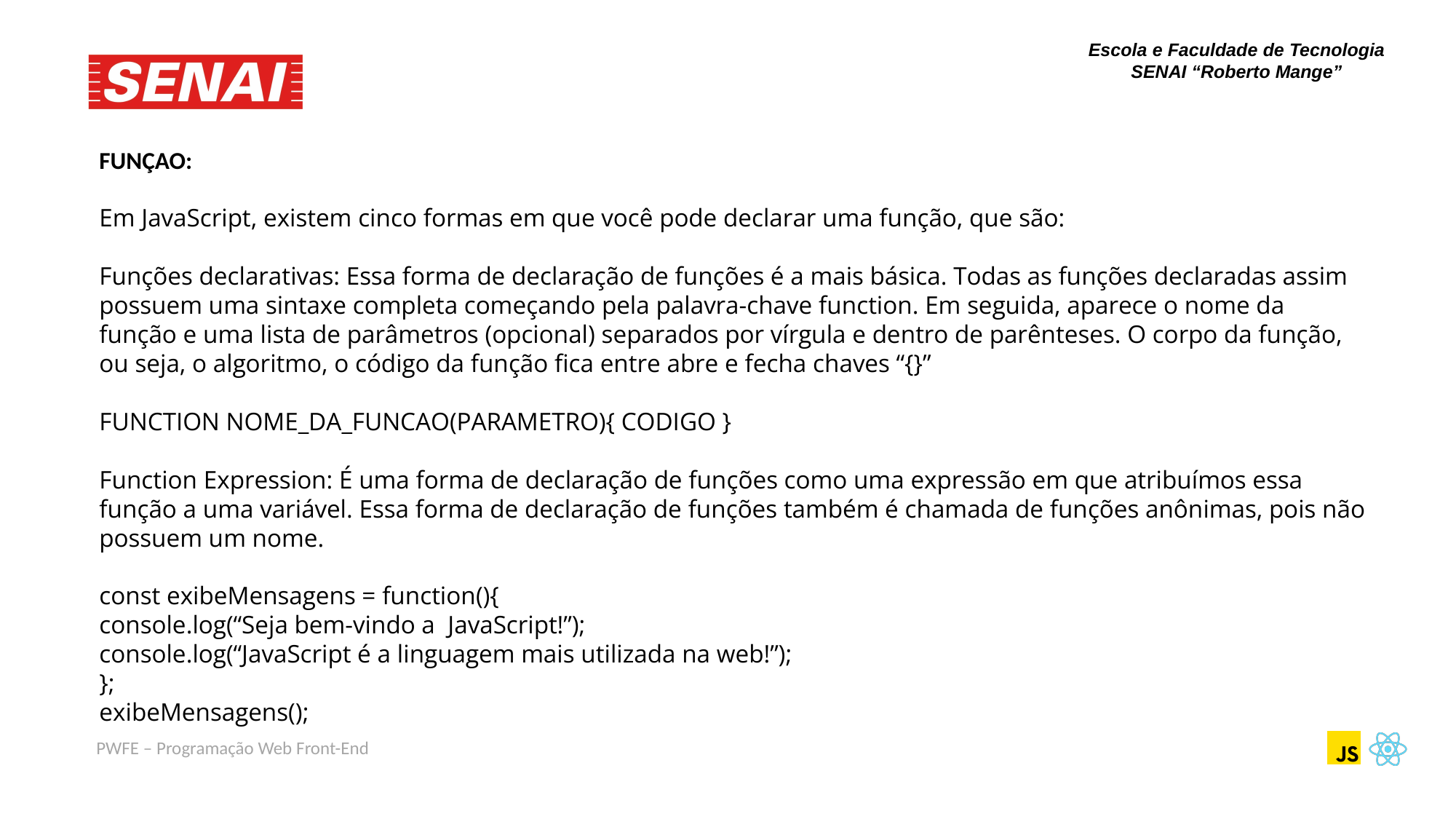

FUNÇAO:

Em JavaScript, existem cinco formas em que você pode declarar uma função, que são:

Funções declarativas: Essa forma de declaração de funções é a mais básica. Todas as funções declaradas assim possuem uma sintaxe completa começando pela palavra-chave function. Em seguida, aparece o nome da função e uma lista de parâmetros (opcional) separados por vírgula e dentro de parênteses. O corpo da função, ou seja, o algoritmo, o código da função fica entre abre e fecha chaves “{}”

FUNCTION NOME_DA_FUNCAO(PARAMETRO){ CODIGO }

Function Expression: É uma forma de declaração de funções como uma expressão em que atribuímos essa função a uma variável. Essa forma de declaração de funções também é chamada de funções anônimas, pois não possuem um nome.

const exibeMensagens = function(){
console.log(“Seja bem-vindo a  JavaScript!”);
console.log(“JavaScript é a linguagem mais utilizada na web!”);
};
exibeMensagens();